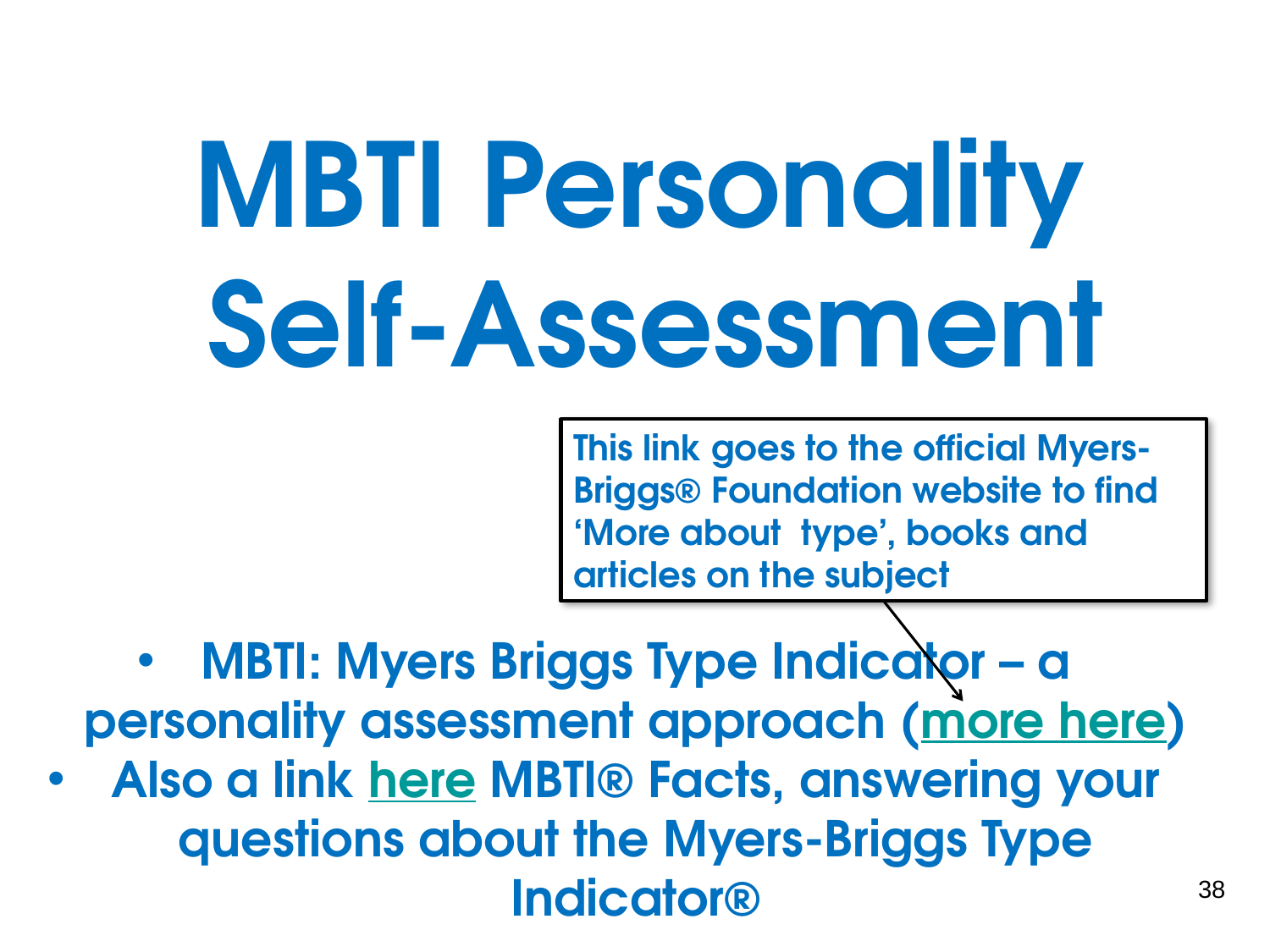

# MBTI Personality Self-Assessment
This link goes to the official Myers-Briggs® Foundation website to find ‘More about  type’, books and articles on the subject
MBTI: Myers Briggs Type Indicator – a personality assessment approach (more here)
Also a link here MBTI® Facts, answering your questions about the Myers-Briggs Type Indicator®

38